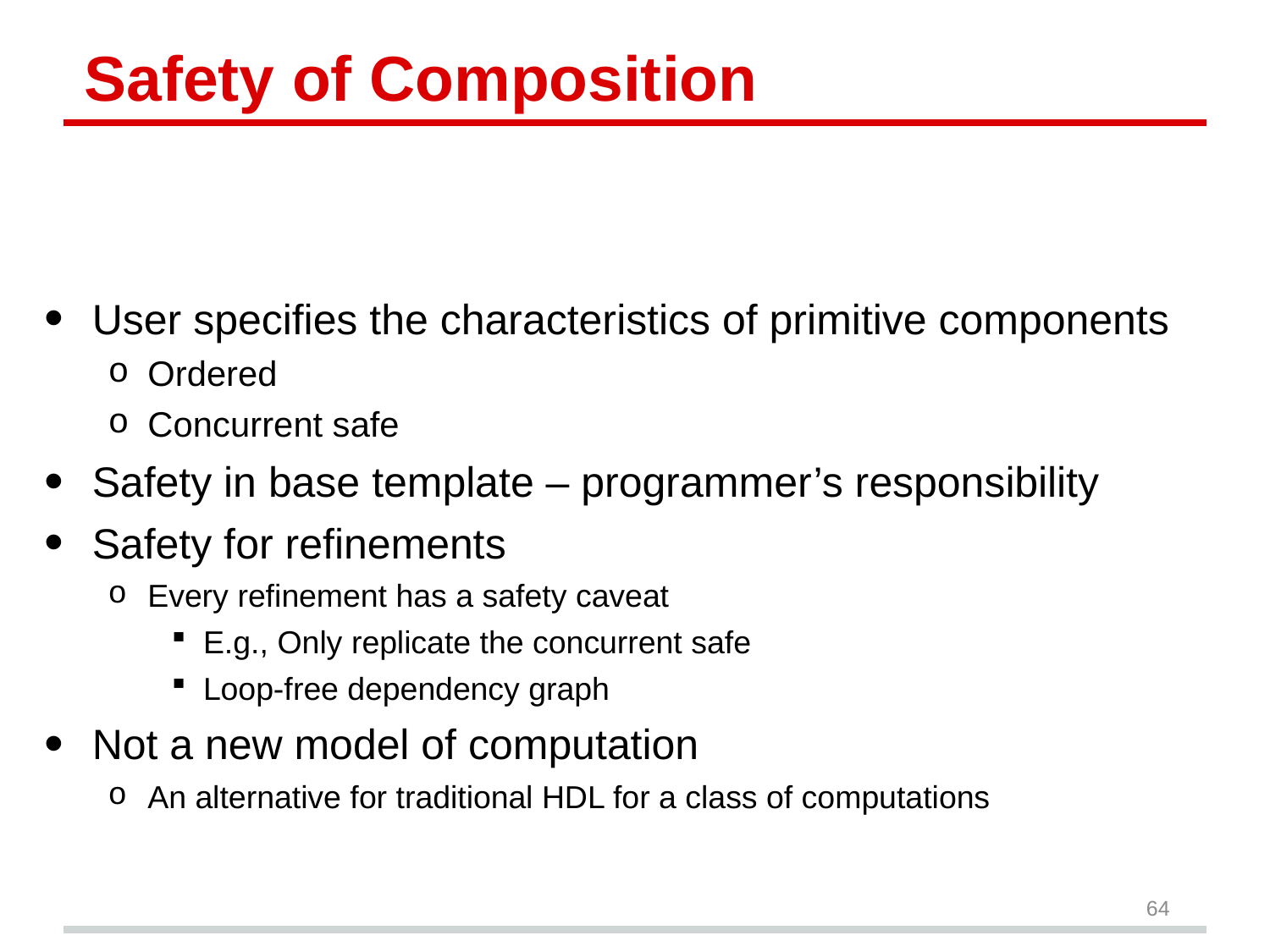

# Safety of Composition

User specifies the characteristics of primitive components
Ordered
Concurrent safe
Safety in base template – programmer’s responsibility
Safety for refinements
Every refinement has a safety caveat
E.g., Only replicate the concurrent safe
Loop-free dependency graph
Not a new model of computation
An alternative for traditional HDL for a class of computations
64